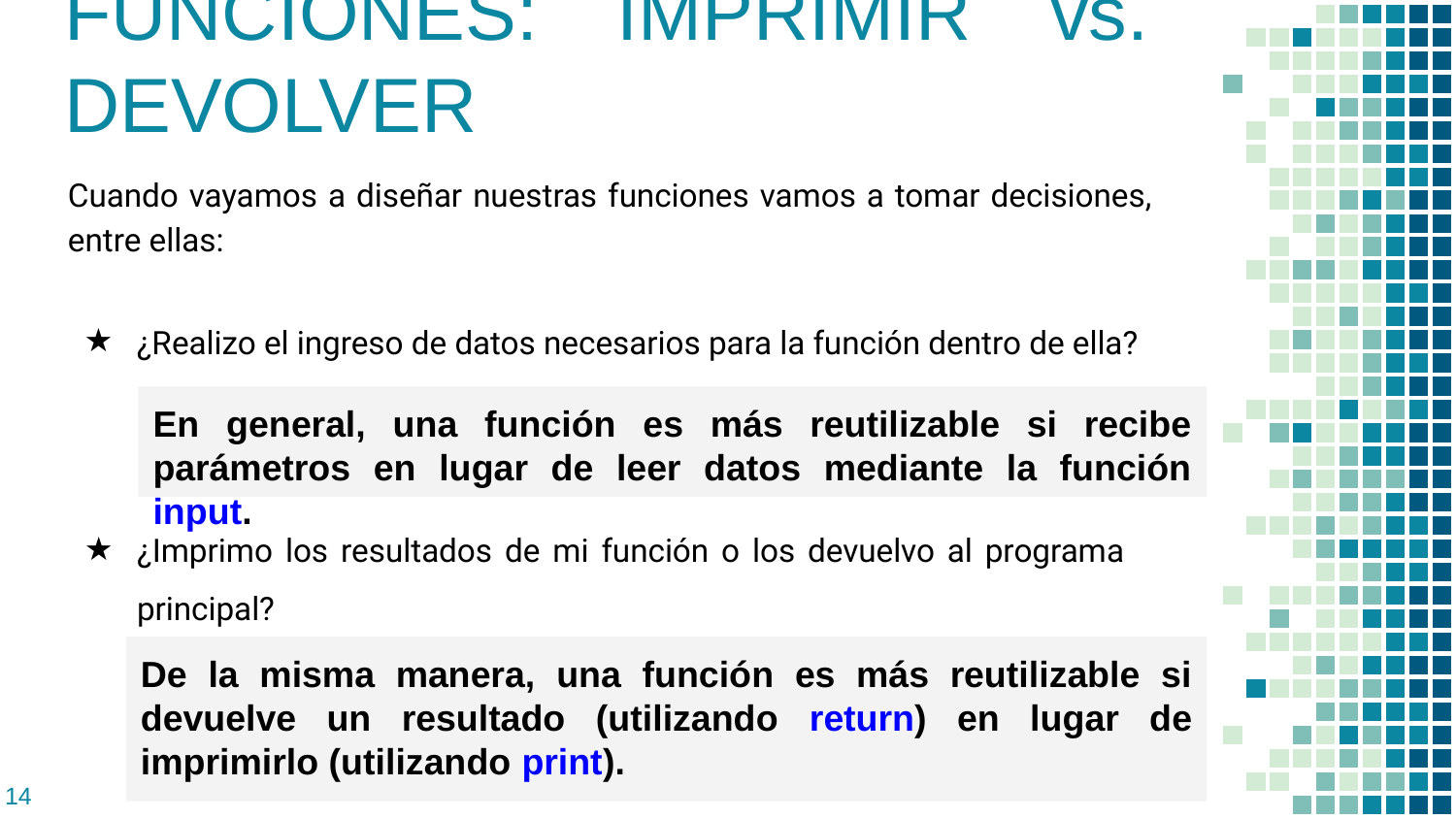

# FUNCIONES: IMPRIMIR vs. DEVOLVER

Cuando vayamos a diseñar nuestras funciones vamos a tomar decisiones, entre ellas:
¿Realizo el ingreso de datos necesarios para la función dentro de ella?

En general, una función es más reutilizable si recibe parámetros en lugar de leer datos mediante la función input.
¿Imprimo los resultados de mi función o los devuelvo al programa principal?
De la misma manera, una función es más reutilizable si devuelve un resultado (utilizando return) en lugar de imprimirlo (utilizando print).
14